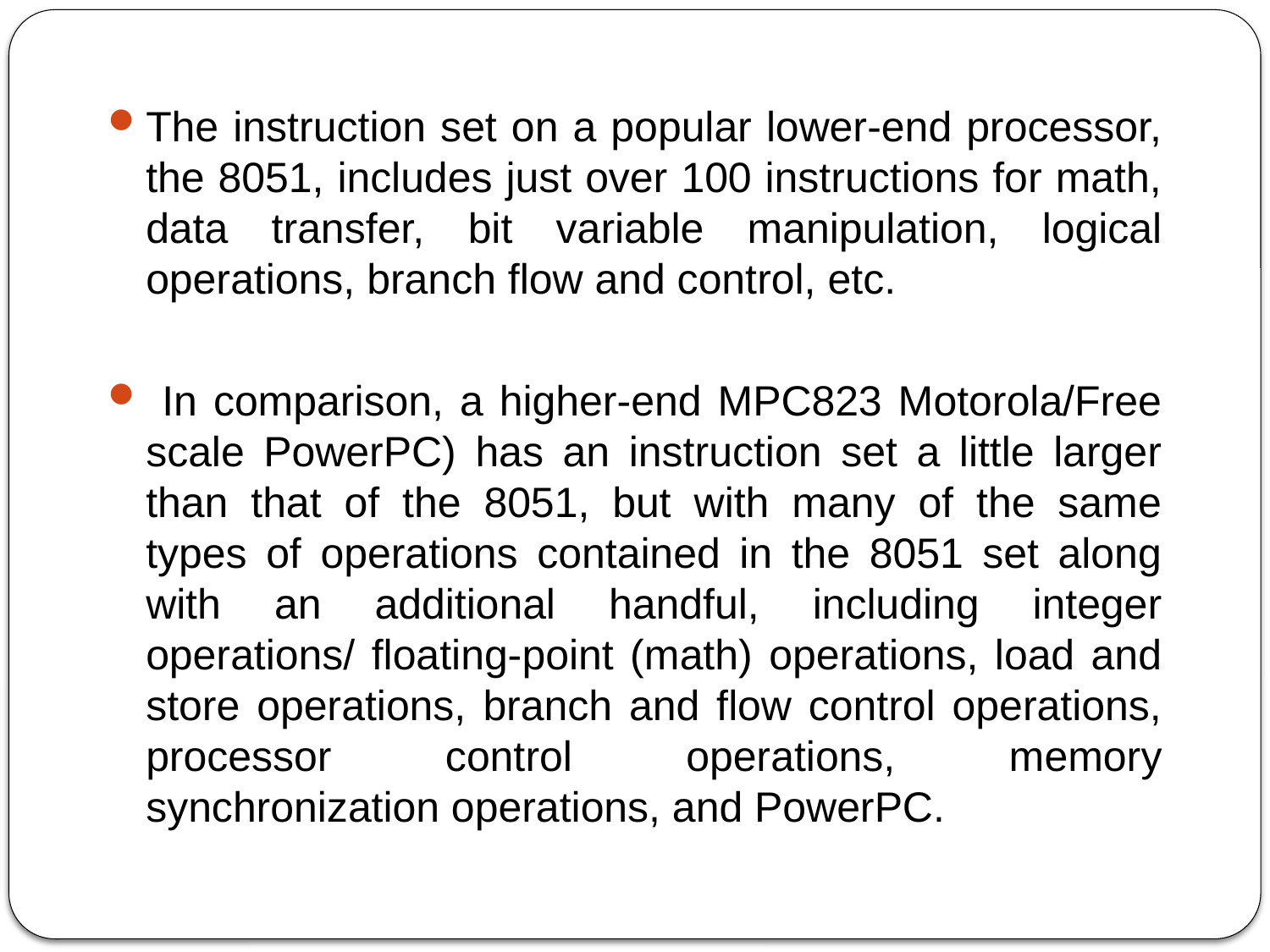

The instruction set on a popular lower-end processor, the 8051, includes just over 100 instructions for math, data transfer, bit variable manipulation, logical operations, branch flow and control, etc.

 In comparison, a higher-end MPC823 Motorola/Free scale PowerPC) has an instruction set a little larger than that of the 8051, but with many of the same types of operations contained in the 8051 set along with an additional handful, including integer operations/ floating-point (math) operations, load and store operations, branch and flow control operations, processor control operations, memory synchronization operations, and PowerPC.